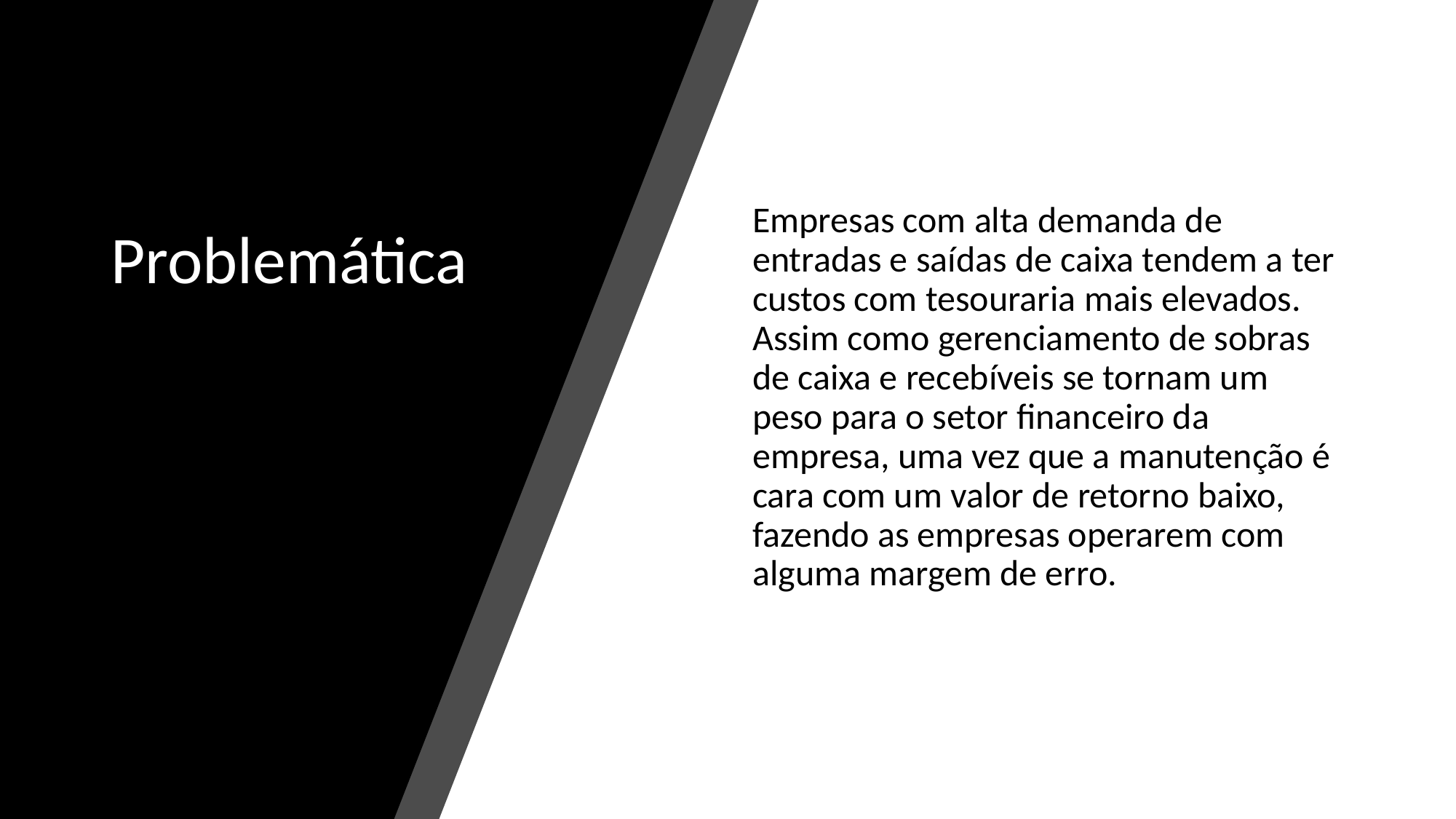

# Problemática
Empresas com alta demanda de entradas e saídas de caixa tendem a ter custos com tesouraria mais elevados. Assim como gerenciamento de sobras de caixa e recebíveis se tornam um peso para o setor financeiro da empresa, uma vez que a manutenção é cara com um valor de retorno baixo, fazendo as empresas operarem com alguma margem de erro.